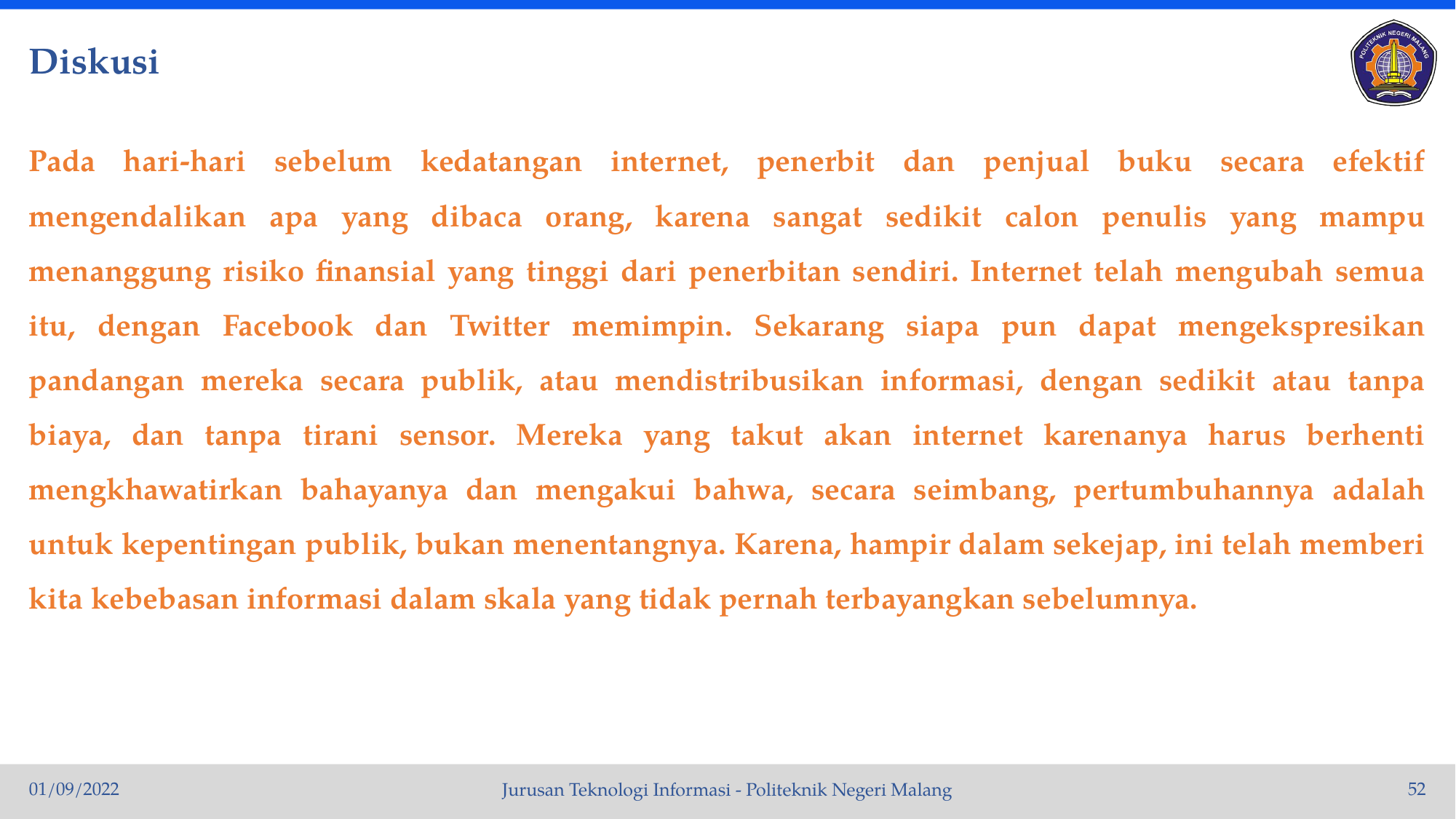

# Diskusi
Pada hari-hari sebelum kedatangan internet, penerbit dan penjual buku secara efektif mengendalikan apa yang dibaca orang, karena sangat sedikit calon penulis yang mampu menanggung risiko finansial yang tinggi dari penerbitan sendiri. Internet telah mengubah semua itu, dengan Facebook dan Twitter memimpin. Sekarang siapa pun dapat mengekspresikan pandangan mereka secara publik, atau mendistribusikan informasi, dengan sedikit atau tanpa biaya, dan tanpa tirani sensor. Mereka yang takut akan internet karenanya harus berhenti mengkhawatirkan bahayanya dan mengakui bahwa, secara seimbang, pertumbuhannya adalah untuk kepentingan publik, bukan menentangnya. Karena, hampir dalam sekejap, ini telah memberi kita kebebasan informasi dalam skala yang tidak pernah terbayangkan sebelumnya.
01/09/2022
52
Jurusan Teknologi Informasi - Politeknik Negeri Malang